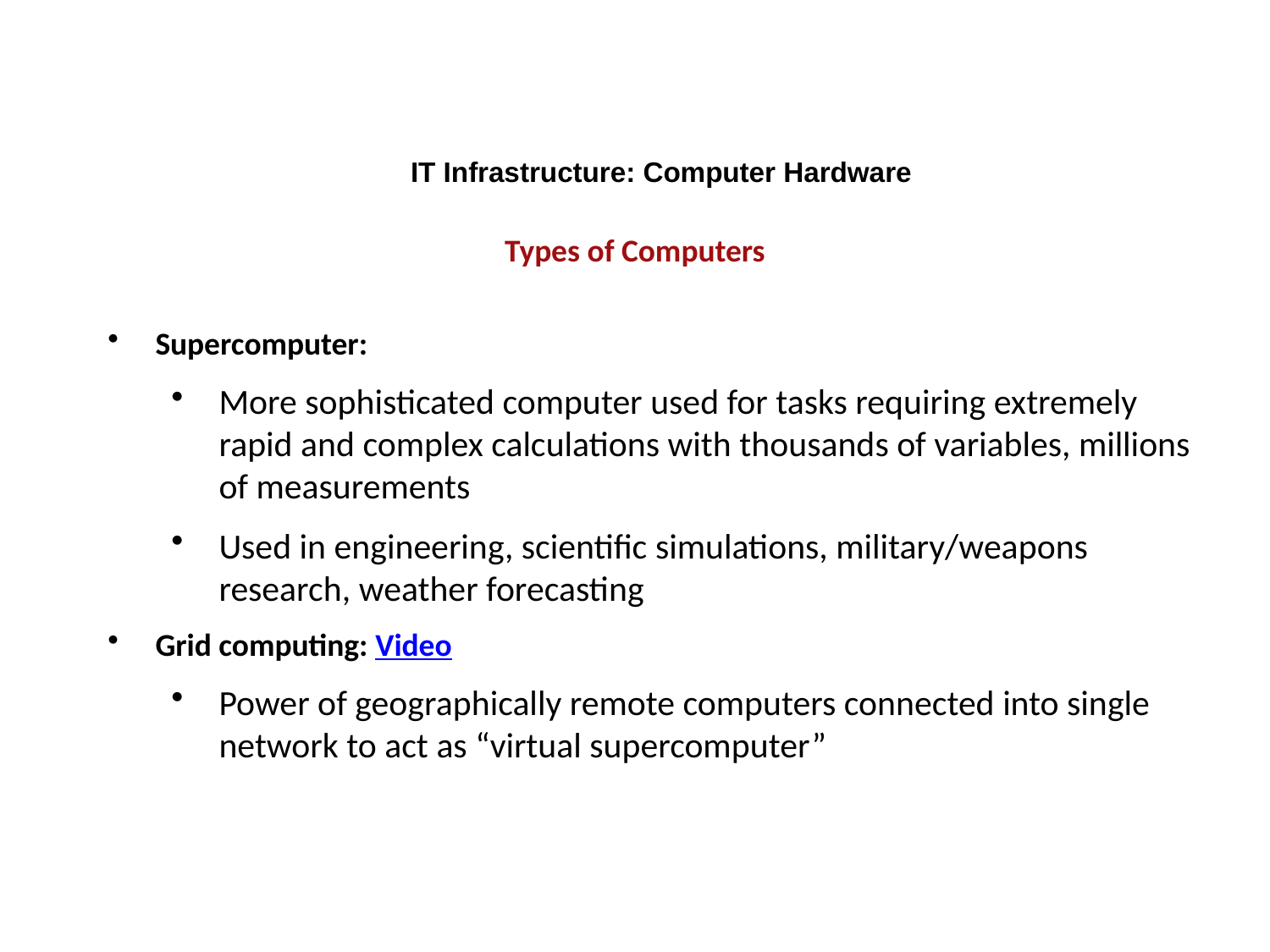

IT Infrastructure: Computer Hardware
Types of Computers
Supercomputer:
More sophisticated computer used for tasks requiring extremely rapid and complex calculations with thousands of variables, millions of measurements
Used in engineering, scientific simulations, military/weapons research, weather forecasting
Grid computing: Video
Power of geographically remote computers connected into single network to act as “virtual supercomputer”